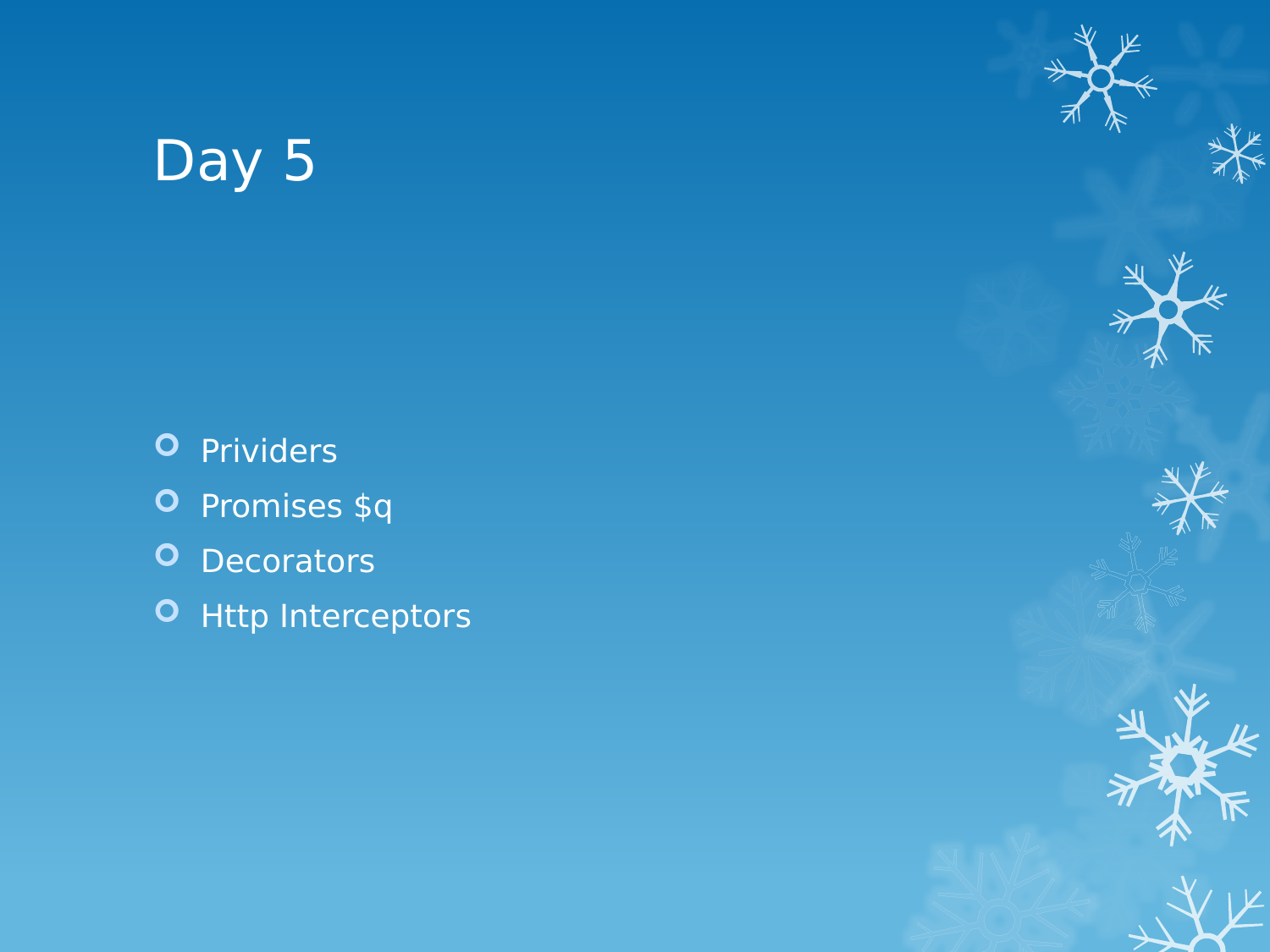

# Day 5
Prividers
Promises $q
Decorators
Http Interceptors